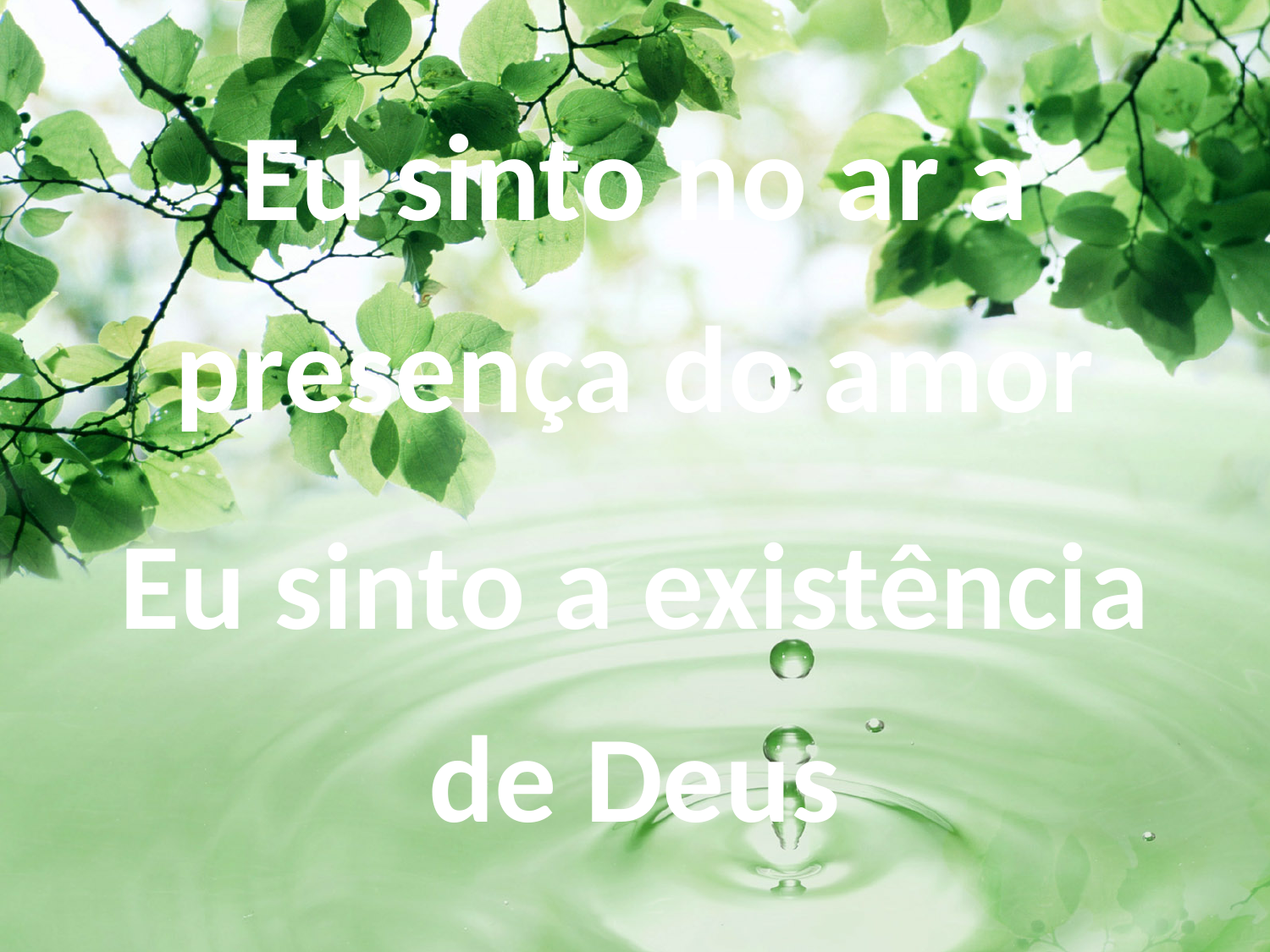

Eu sinto no ar a presença do amor
Eu sinto a existência de Deus